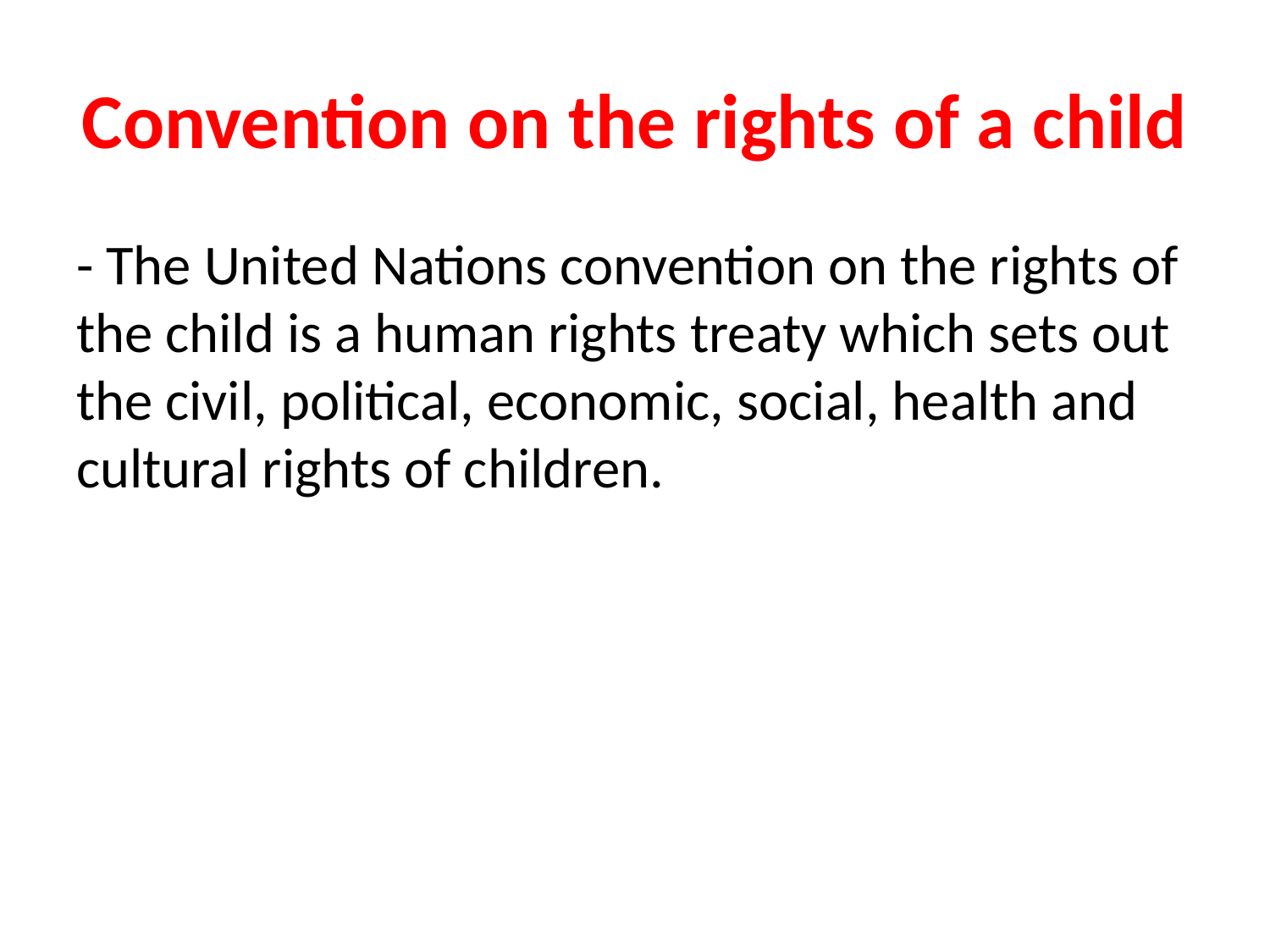

# Convention on the rights of a child
- The United Nations convention on the rights of the child is a human rights treaty which sets out the civil, political, economic, social, health and cultural rights of children.